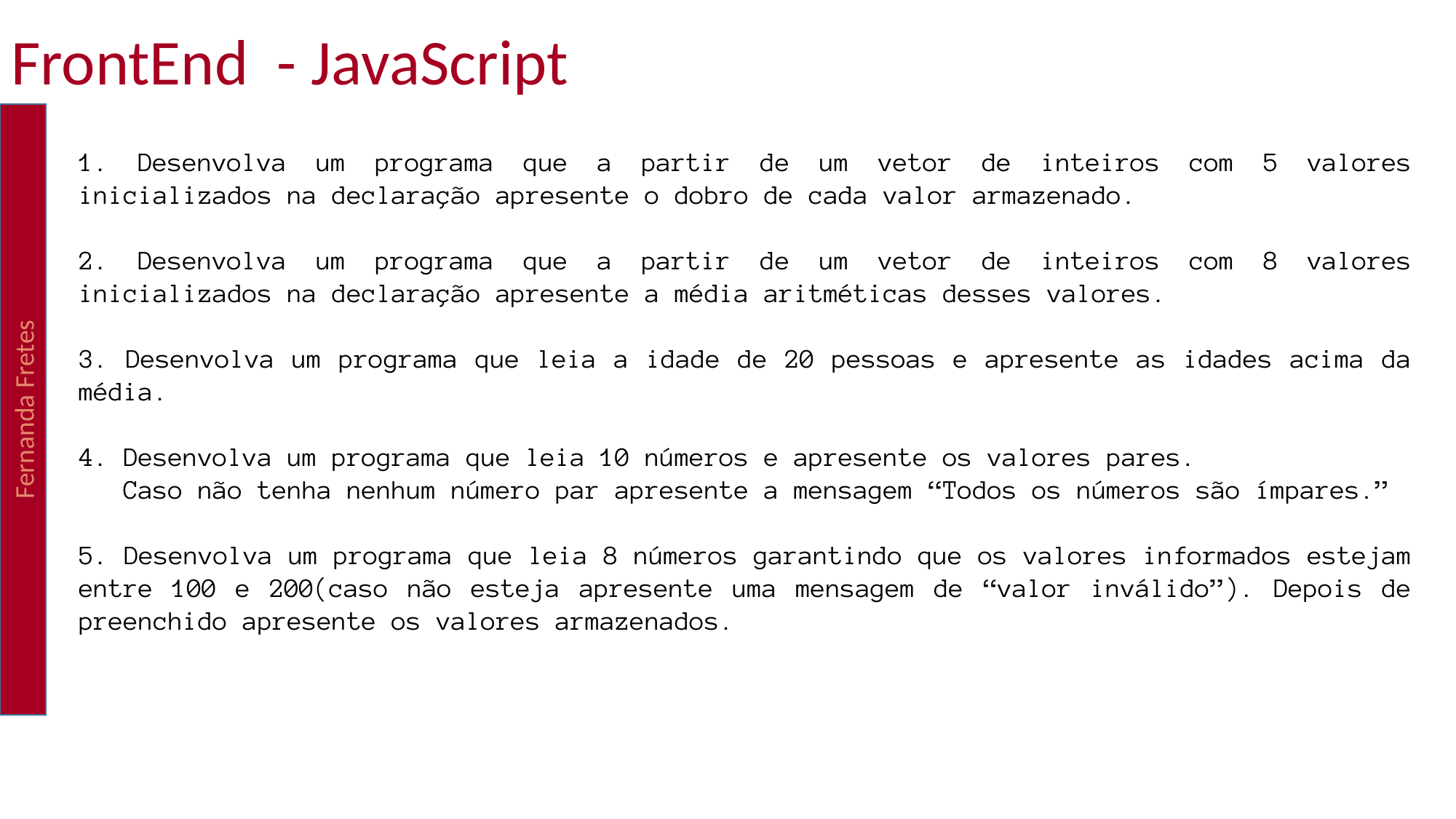

FrontEnd  - JavaScript
Fernanda Fretes
1. Desenvolva um programa que a partir de um vetor de inteiros com 5 valores inicializados na declaração apresente o dobro de cada valor armazenado.
2. Desenvolva um programa que a partir de um vetor de inteiros com 8 valores inicializados na declaração apresente a média aritméticas desses valores.
3. Desenvolva um programa que leia a idade de 20 pessoas e apresente as idades acima da média.
4. Desenvolva um programa que leia 10 números e apresente os valores pares.
   Caso não tenha nenhum número par apresente a mensagem “Todos os números são ímpares.”

5. Desenvolva um programa que leia 8 números garantindo que os valores informados estejam entre 100 e 200(caso não esteja apresente uma mensagem de “valor inválido”). Depois de preenchido apresente os valores armazenados.